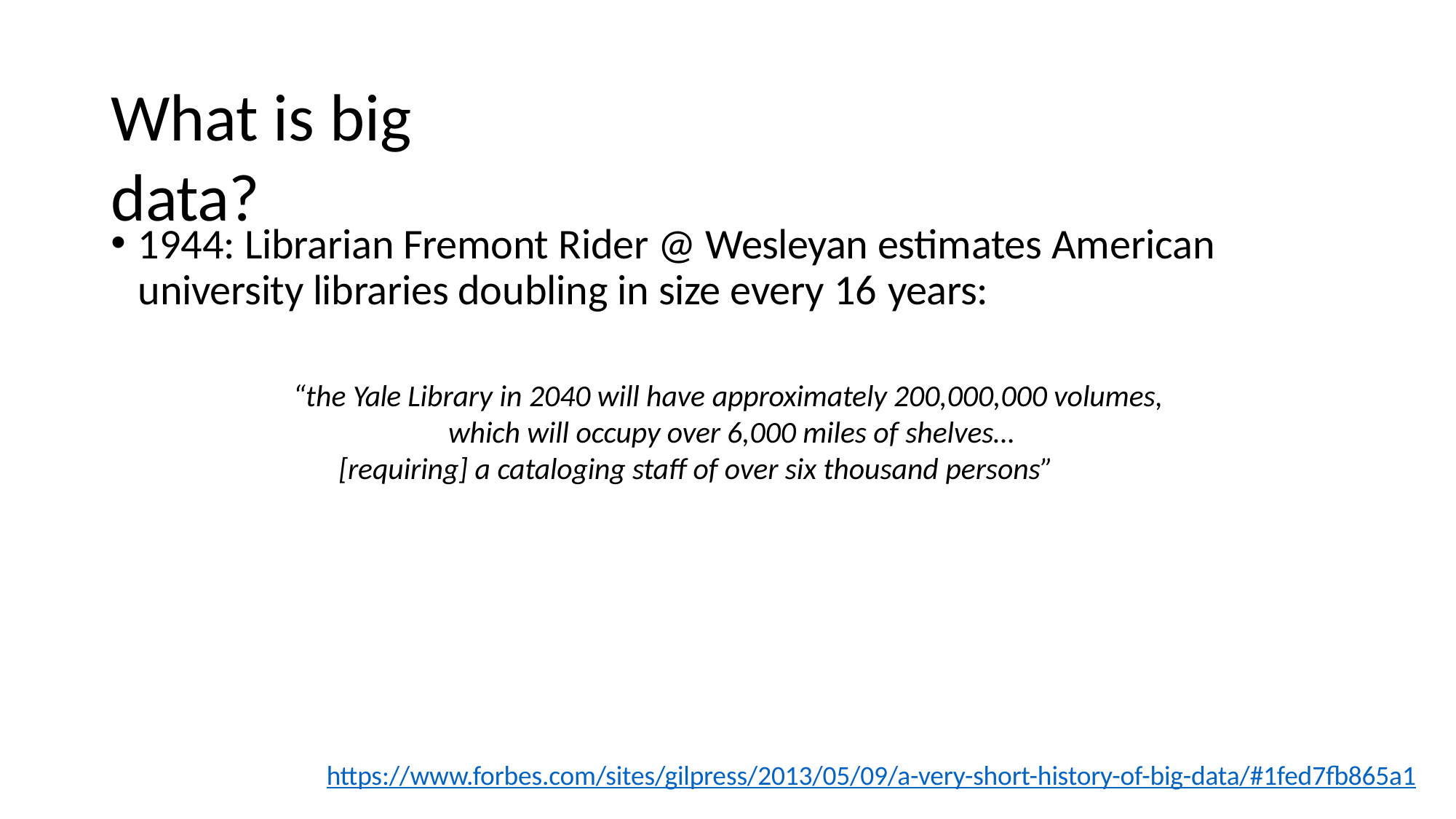

# What is big data?
1944: Librarian Fremont Rider @ Wesleyan estimates American  university libraries doubling in size every 16 years:

“the Yale Library in 2040 will have approximately 200,000,000 volumes,  which will occupy over 6,000 miles of shelves…
[requiring] a cataloging staff of over six thousand persons”
https://www.forbes.com/sites/gilpress/2013/05/09/a-very-short-history-of-big-data/#1fed7fb865a1